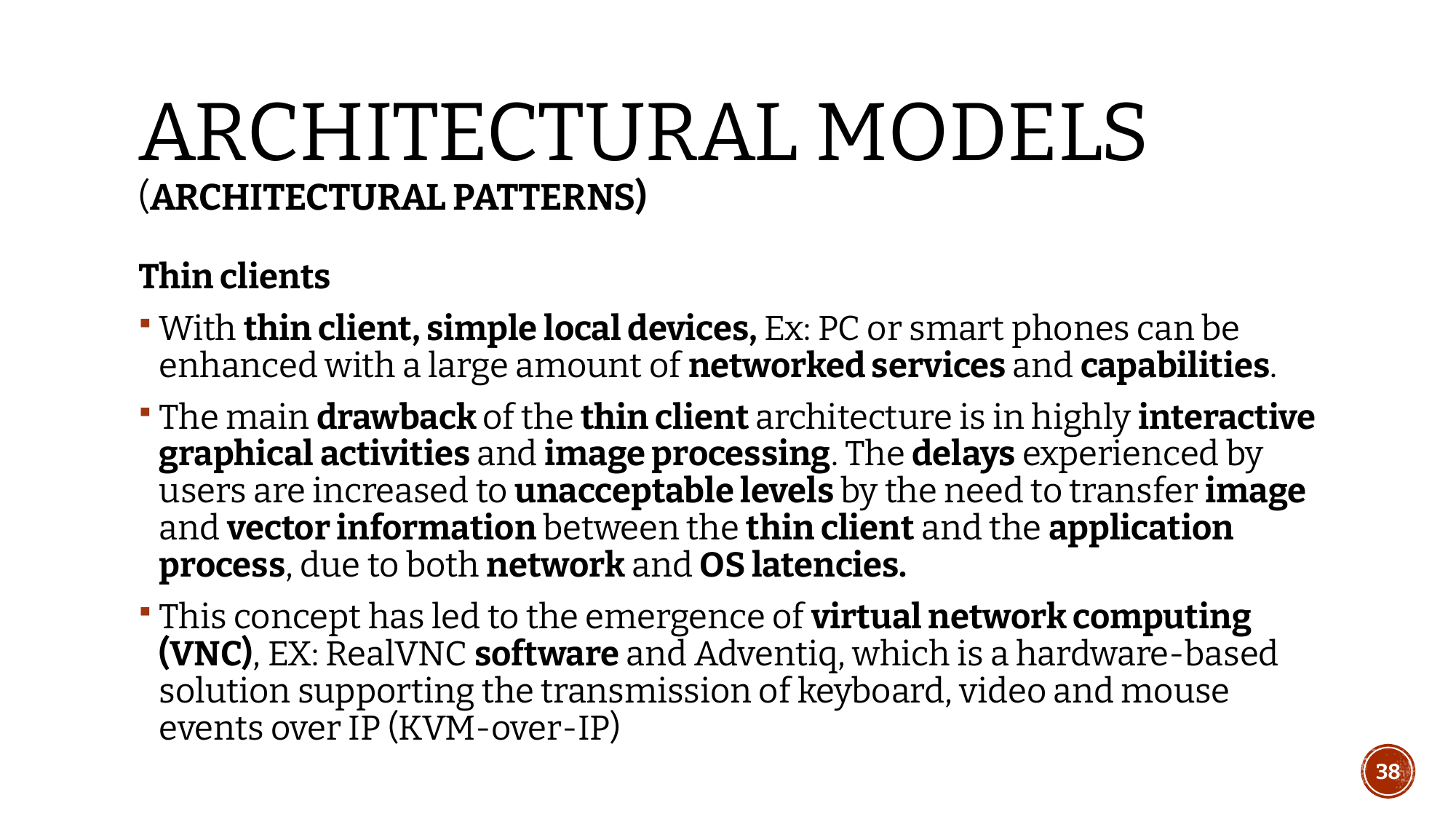

# Architectural models (Architectural patterns)
Thin clients
With thin client, simple local devices, Ex: PC or smart phones can be enhanced with a large amount of networked services and capabilities.
The main drawback of the thin client architecture is in highly interactive graphical activities and image processing. The delays experienced by users are increased to unacceptable levels by the need to transfer image and vector information between the thin client and the application process, due to both network and OS latencies.
This concept has led to the emergence of virtual network computing (VNC), EX: RealVNC software and Adventiq, which is a hardware-based solution supporting the transmission of keyboard, video and mouse events over IP (KVM-over-IP)
38